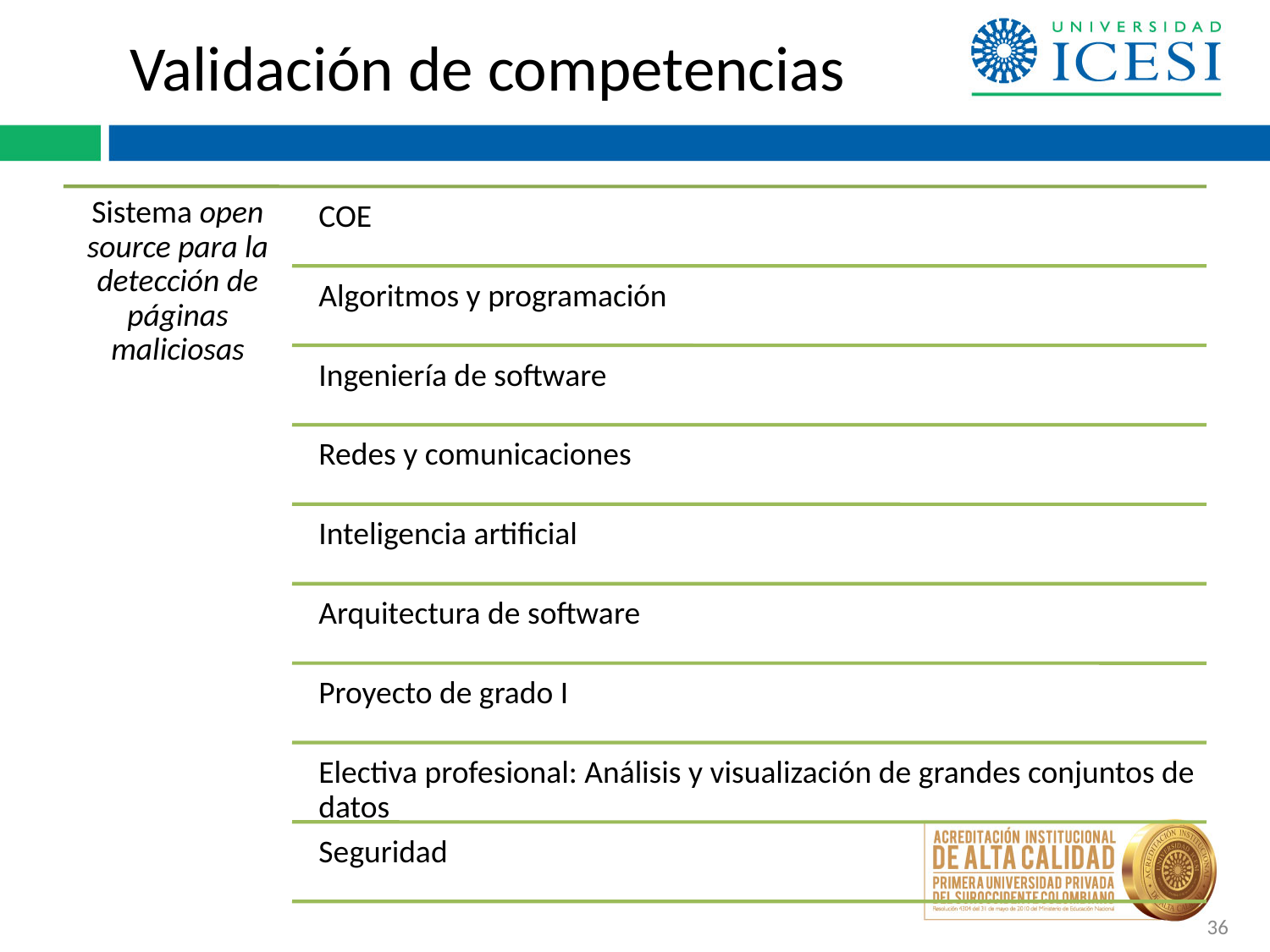

# Validación de competencias
Sistema open source para la detección de páginas maliciosas
COE
Algoritmos y programación
Ingeniería de software
Redes y comunicaciones
Inteligencia artificial
Arquitectura de software
Proyecto de grado I
Electiva profesional: Análisis y visualización de grandes conjuntos de datos
Seguridad
36